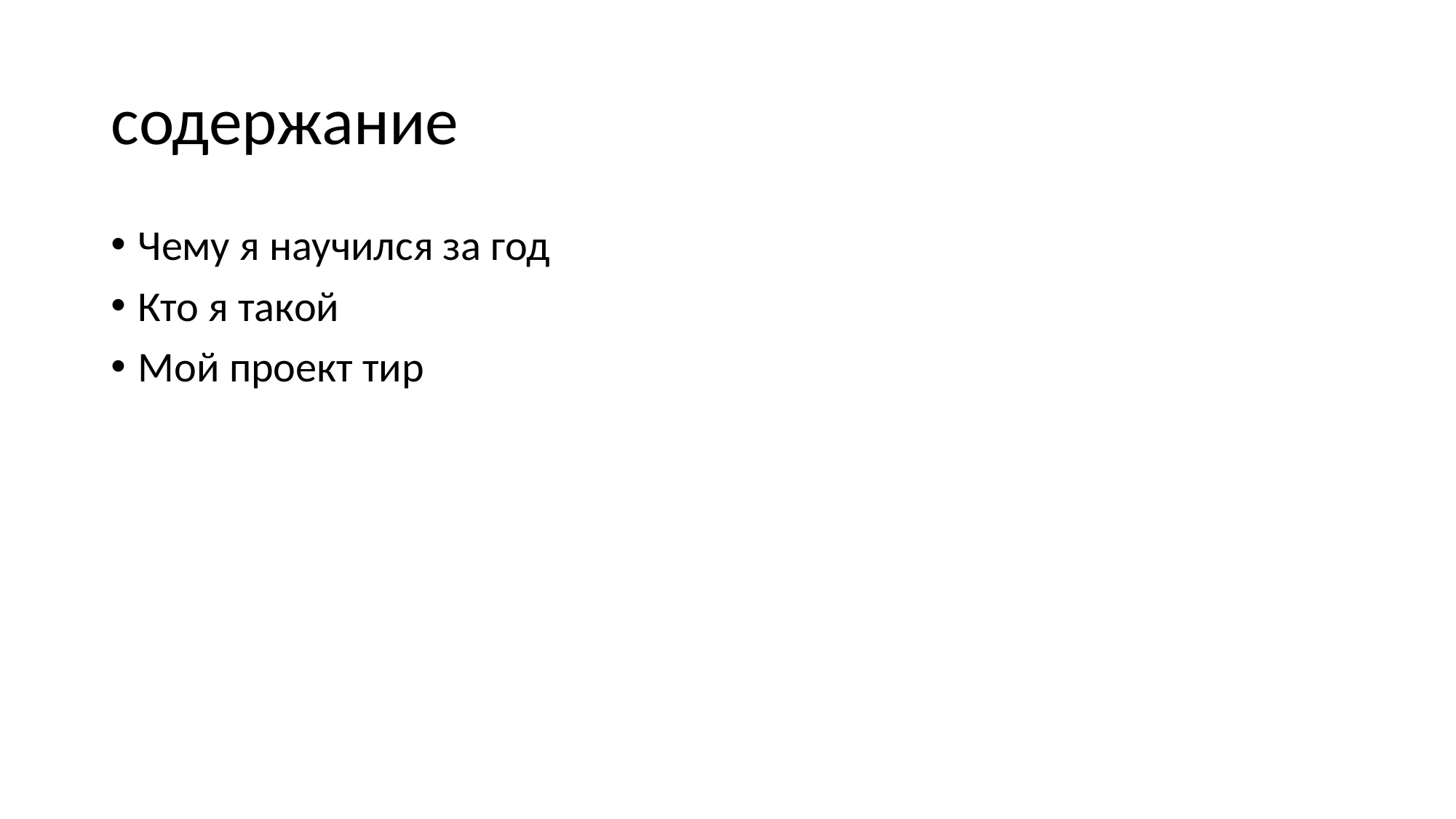

# содержание
Чему я научился за год
Кто я такой
Мой проект тир